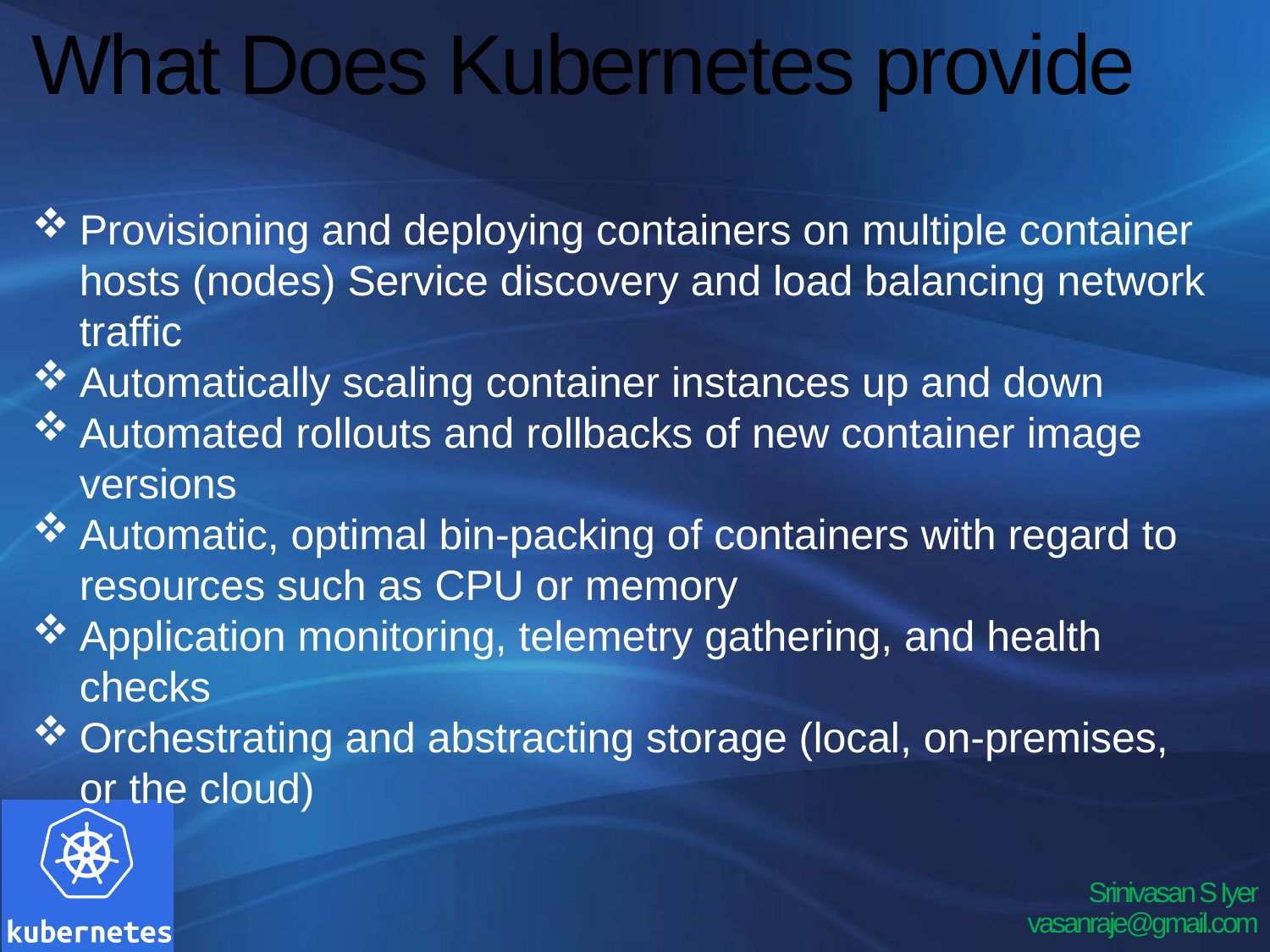

# What Does Kubernetes provide
Provisioning and deploying containers on multiple container hosts (nodes) Service discovery and load balancing network traffic
Automatically scaling container instances up and down
Automated rollouts and rollbacks of new container image versions
Automatic, optimal bin-packing of containers with regard to resources such as CPU or memory
Application monitoring, telemetry gathering, and health checks
Orchestrating and abstracting storage (local, on-premises, or the cloud)